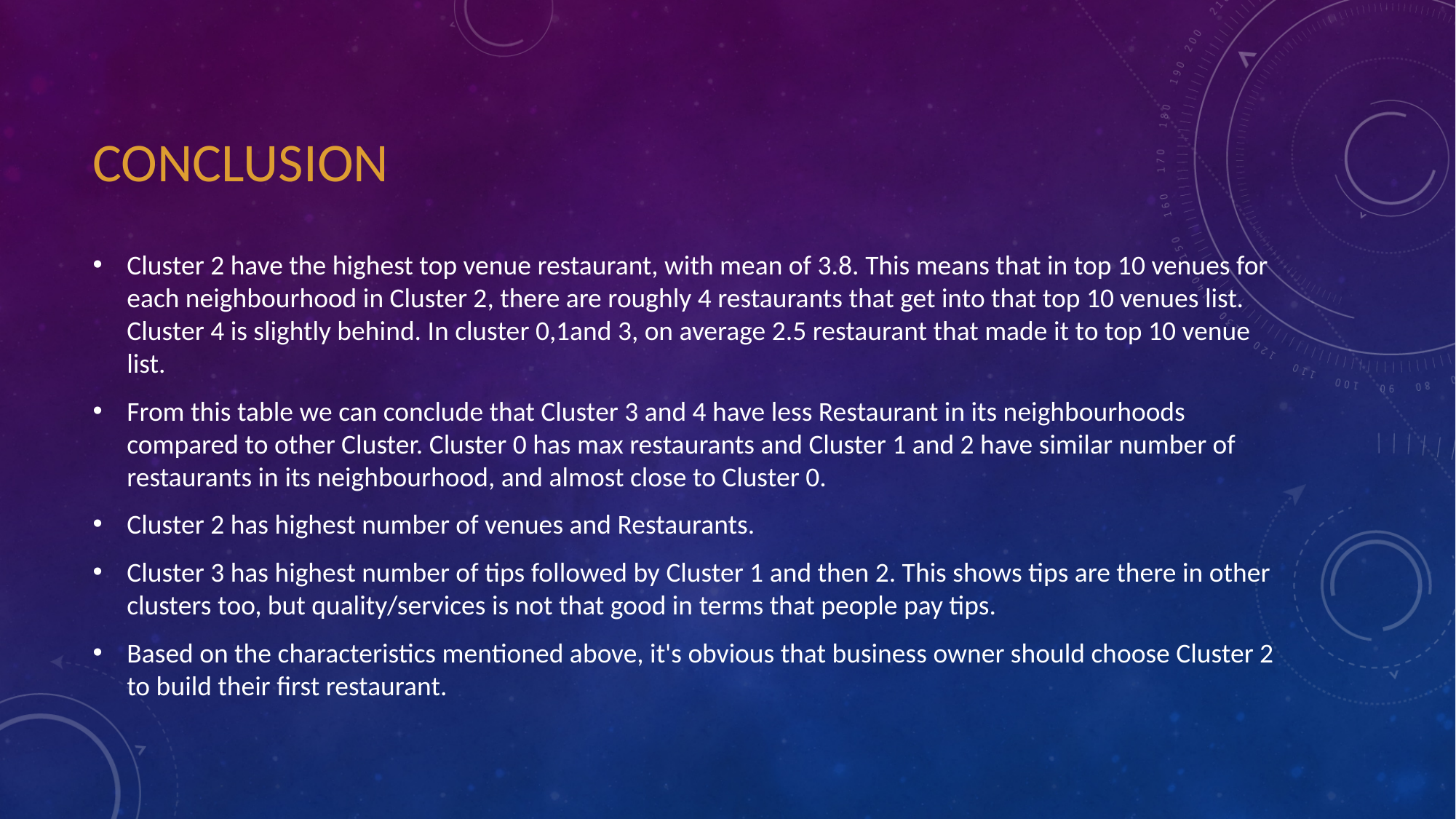

# conclusion
Cluster 2 have the highest top venue restaurant, with mean of 3.8. This means that in top 10 venues for each neighbourhood in Cluster 2, there are roughly 4 restaurants that get into that top 10 venues list. Cluster 4 is slightly behind. In cluster 0,1and 3, on average 2.5 restaurant that made it to top 10 venue list.
From this table we can conclude that Cluster 3 and 4 have less Restaurant in its neighbourhoods compared to other Cluster. Cluster 0 has max restaurants and Cluster 1 and 2 have similar number of restaurants in its neighbourhood, and almost close to Cluster 0.
Cluster 2 has highest number of venues and Restaurants.
Cluster 3 has highest number of tips followed by Cluster 1 and then 2. This shows tips are there in other clusters too, but quality/services is not that good in terms that people pay tips.
Based on the characteristics mentioned above, it's obvious that business owner should choose Cluster 2 to build their first restaurant.